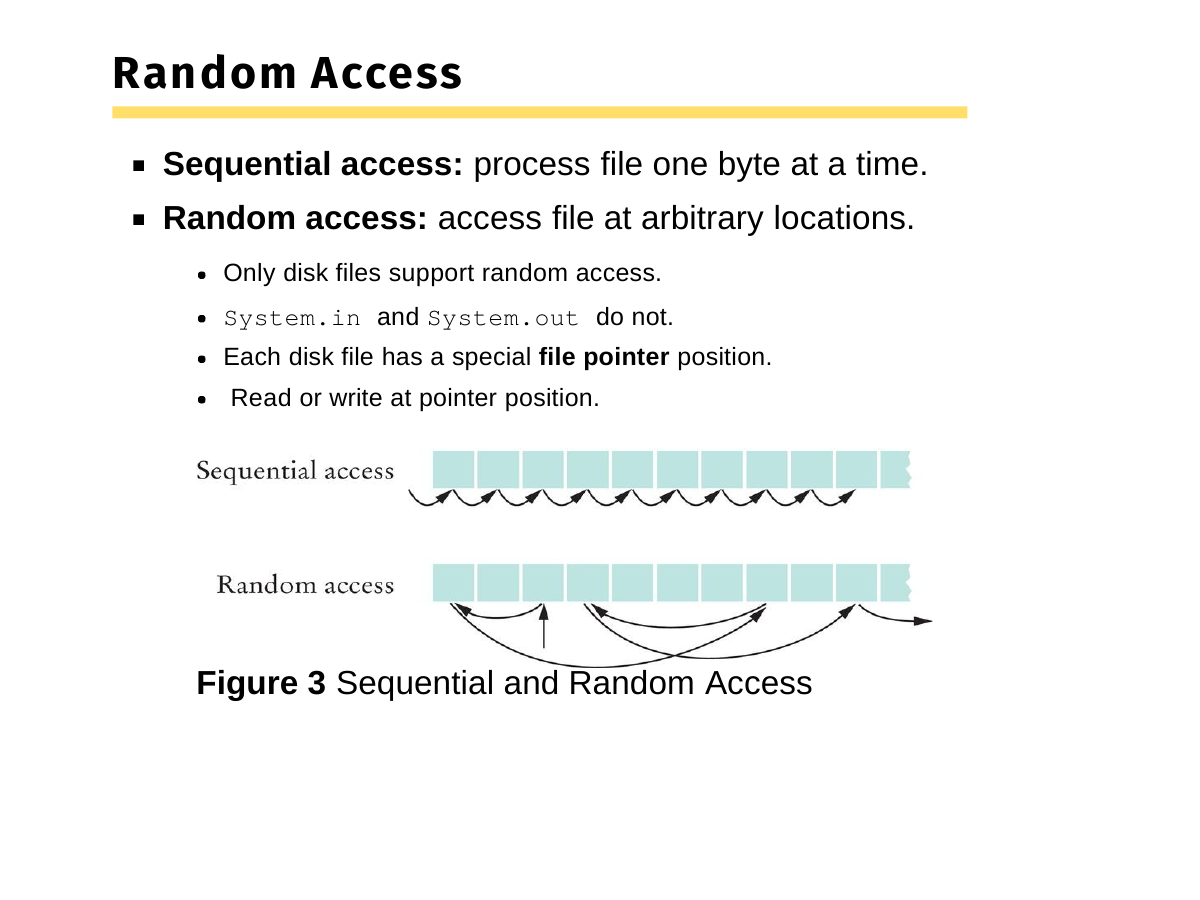

# Random Access
Sequential access: process file one byte at a time.
Random access: access file at arbitrary locations.
Only disk files support random access.
System.in and System.out do not.
Each disk file has a special file pointer position.  Read or write at pointer position.

Figure 3 Sequential and Random Access